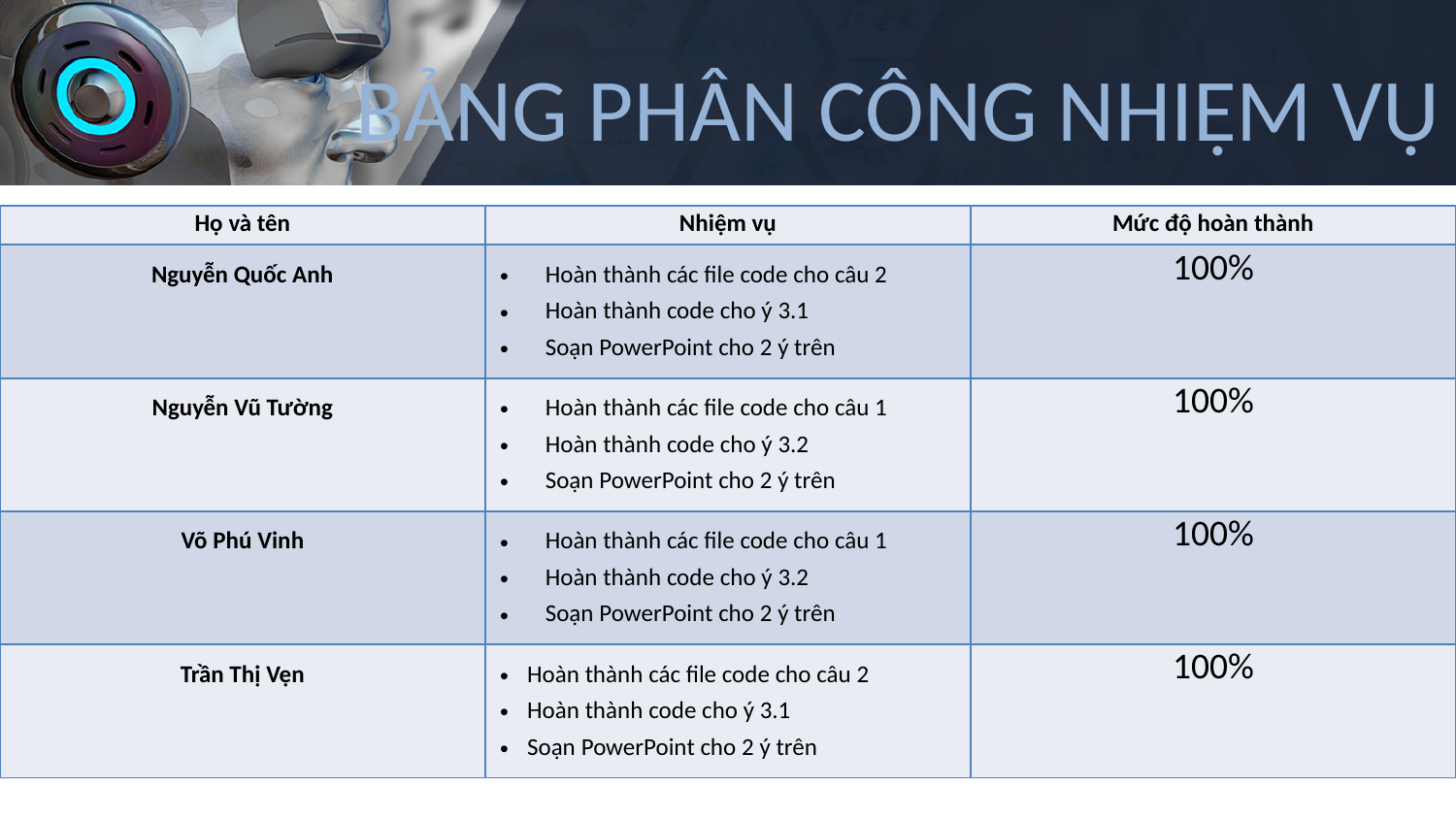

# BẢNG PHÂN CÔNG NHIỆM VỤ
| Họ và tên | Nhiệm vụ | Mức độ hoàn thành |
| --- | --- | --- |
| Nguyễn Quốc Anh | Hoàn thành các file code cho câu 2 Hoàn thành code cho ý 3.1 Soạn PowerPoint cho 2 ý trên | 100% |
| Nguyễn Vũ Tường | Hoàn thành các file code cho câu 1 Hoàn thành code cho ý 3.2 Soạn PowerPoint cho 2 ý trên | 100% |
| Võ Phú Vinh | Hoàn thành các file code cho câu 1 Hoàn thành code cho ý 3.2 Soạn PowerPoint cho 2 ý trên | 100% |
| Trần Thị Vẹn | Hoàn thành các file code cho câu 2 Hoàn thành code cho ý 3.1 Soạn PowerPoint cho 2 ý trên | 100% |